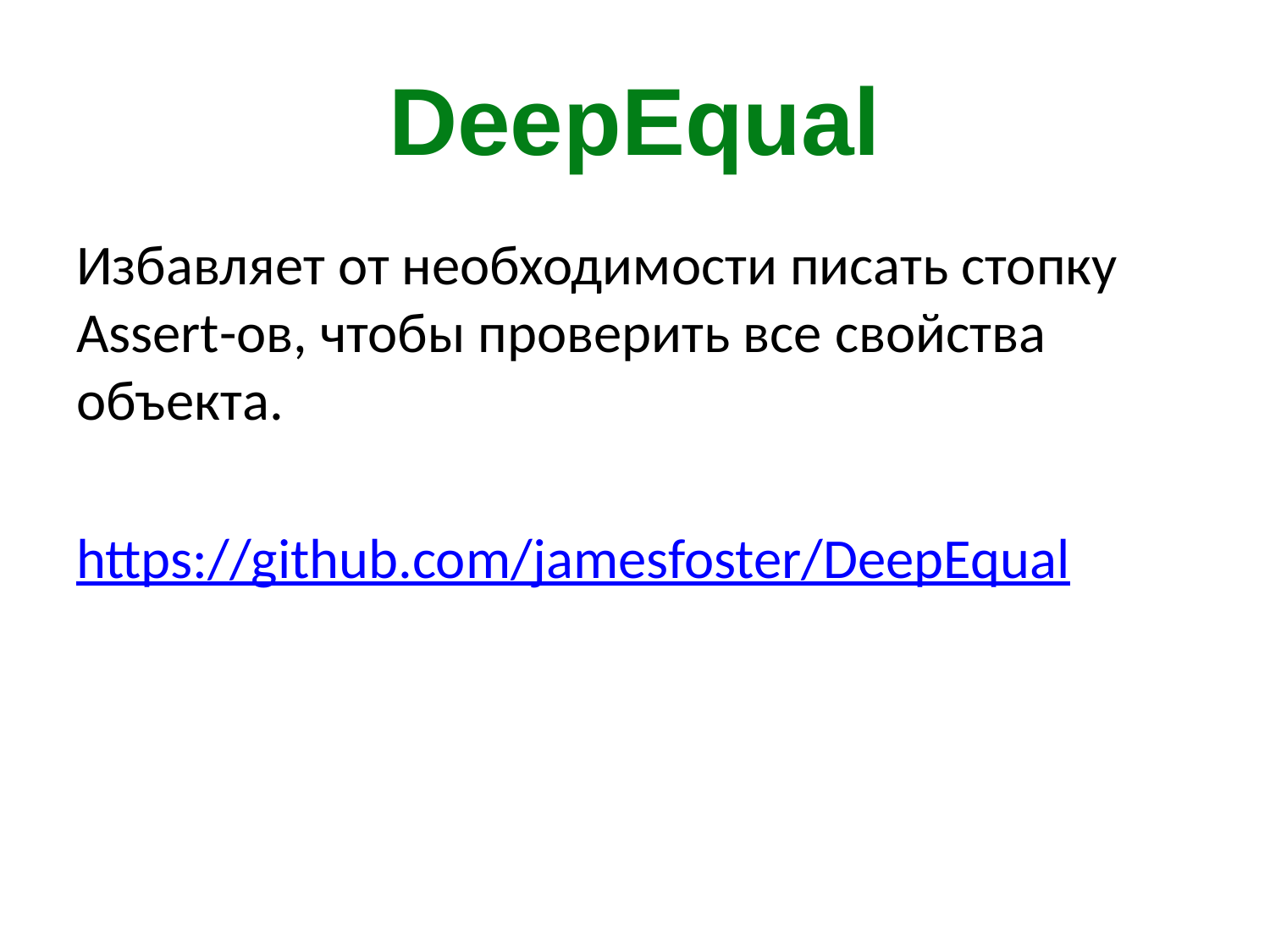

# DeepEqual
Избавляет от необходимости писать стопку Assert-ов, чтобы проверить все свойства объекта.

https://github.com/jamesfoster/DeepEqual